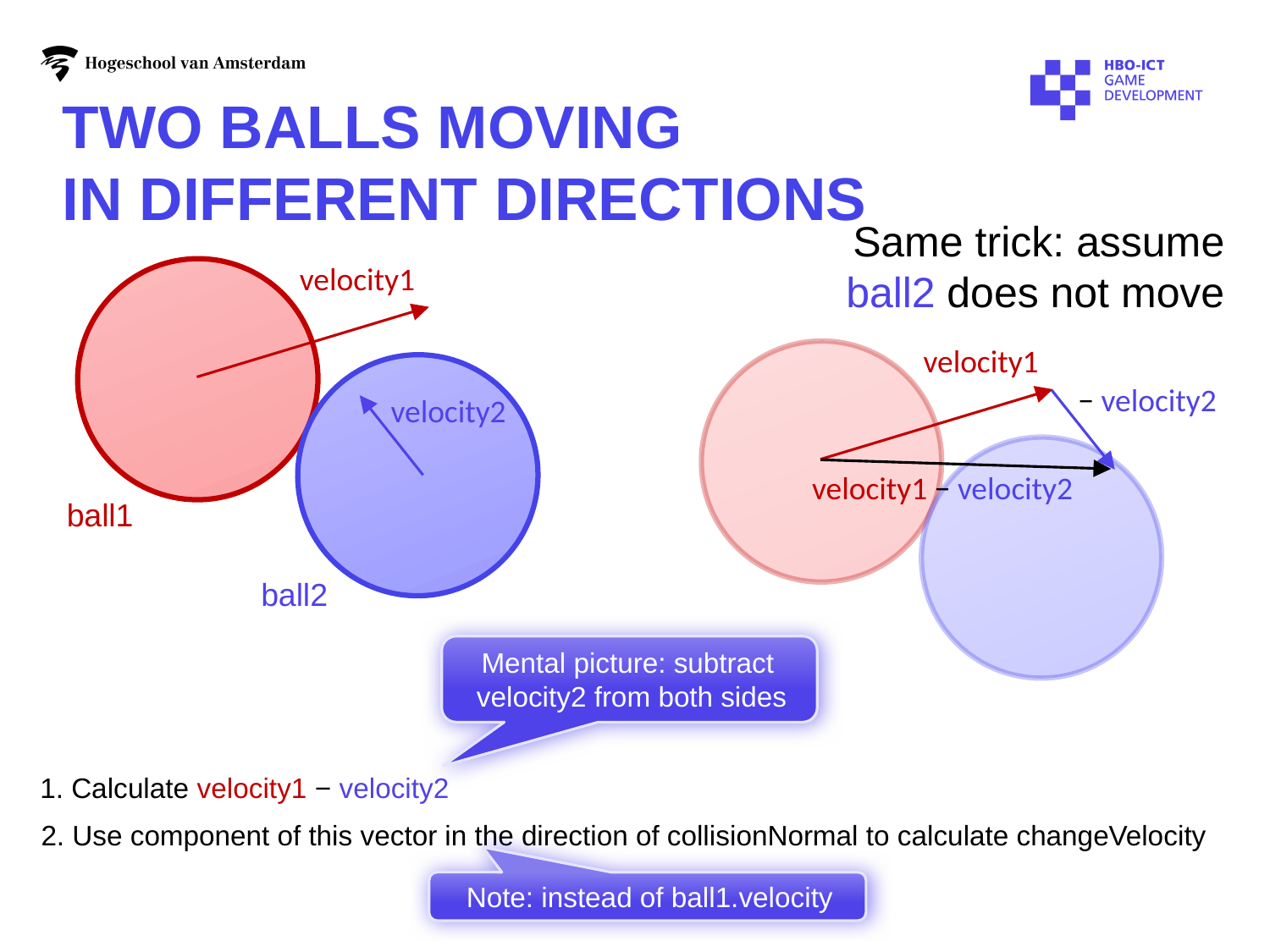

# Two balls moving in different directions
Same trick: assume
ball2 does not move

velocity1

velocity1

− velocity2
velocity2

velocity1 − velocity2
ball1
ball2
Mental picture: subtract  velocity2 from both sides
1. Calculate velocity1 − velocity2
2. Use component of this vector in the direction of collisionNormal to calculate changeVelocity
Note: instead of ball1.velocity